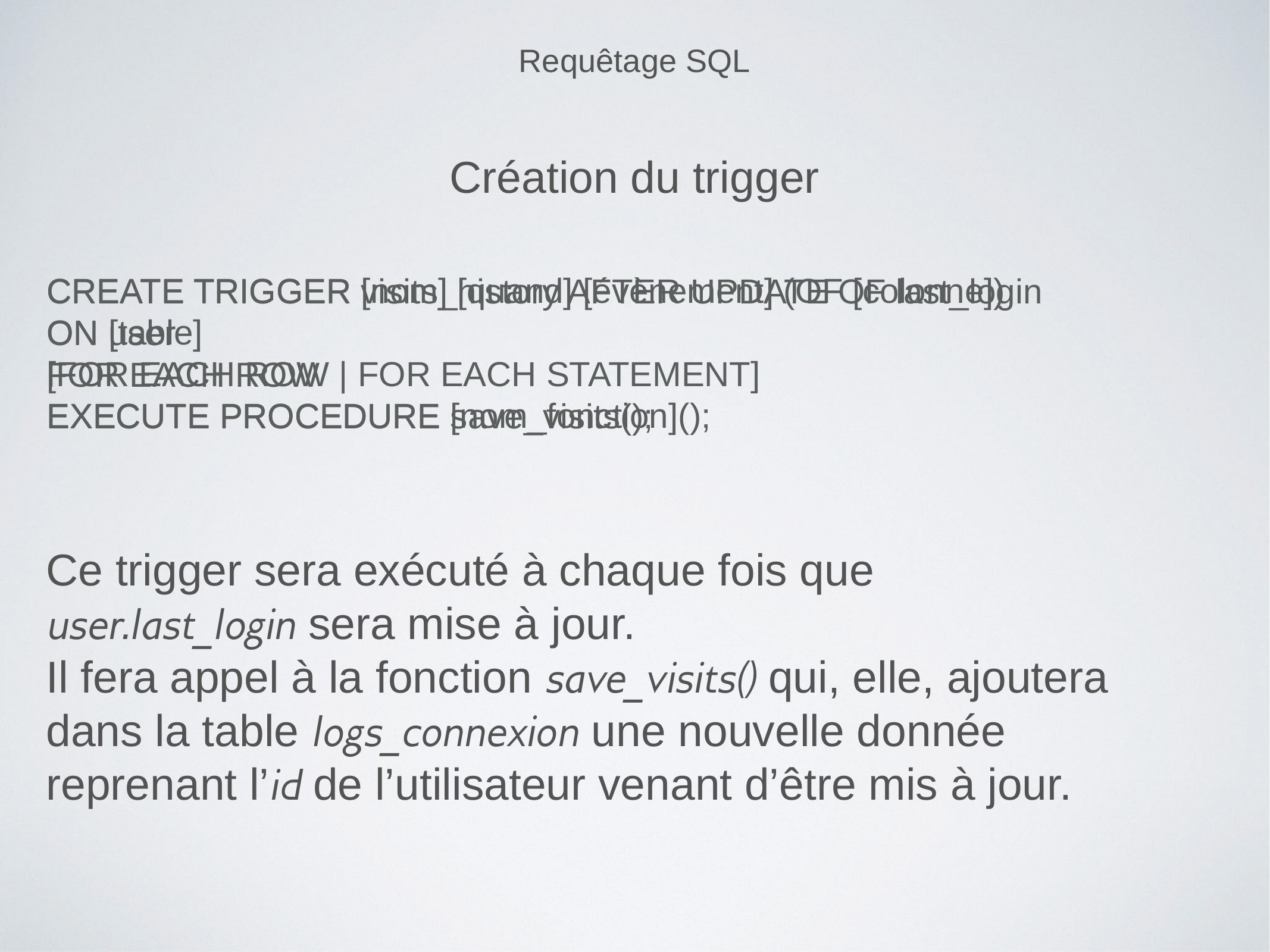

Requêtage SQL
Création du trigger
CREATE TRIGGER [nom] [quand] [évènement] (OF [colonne])
ON [table]
[FOR EACH ROW | FOR EACH STATEMENT]
EXECUTE PROCEDURE [nom_fonction]();
CREATE TRIGGER visits_history AFTER UPDATE OF last_login
ON user
FOR EACH ROW
EXECUTE PROCEDURE save_visits();
Ce trigger sera exécuté à chaque fois que user.last_login sera mise à jour.
Il fera appel à la fonction save_visits() qui, elle, ajoutera dans la table logs_connexion une nouvelle donnée reprenant l’id de l’utilisateur venant d’être mis à jour.